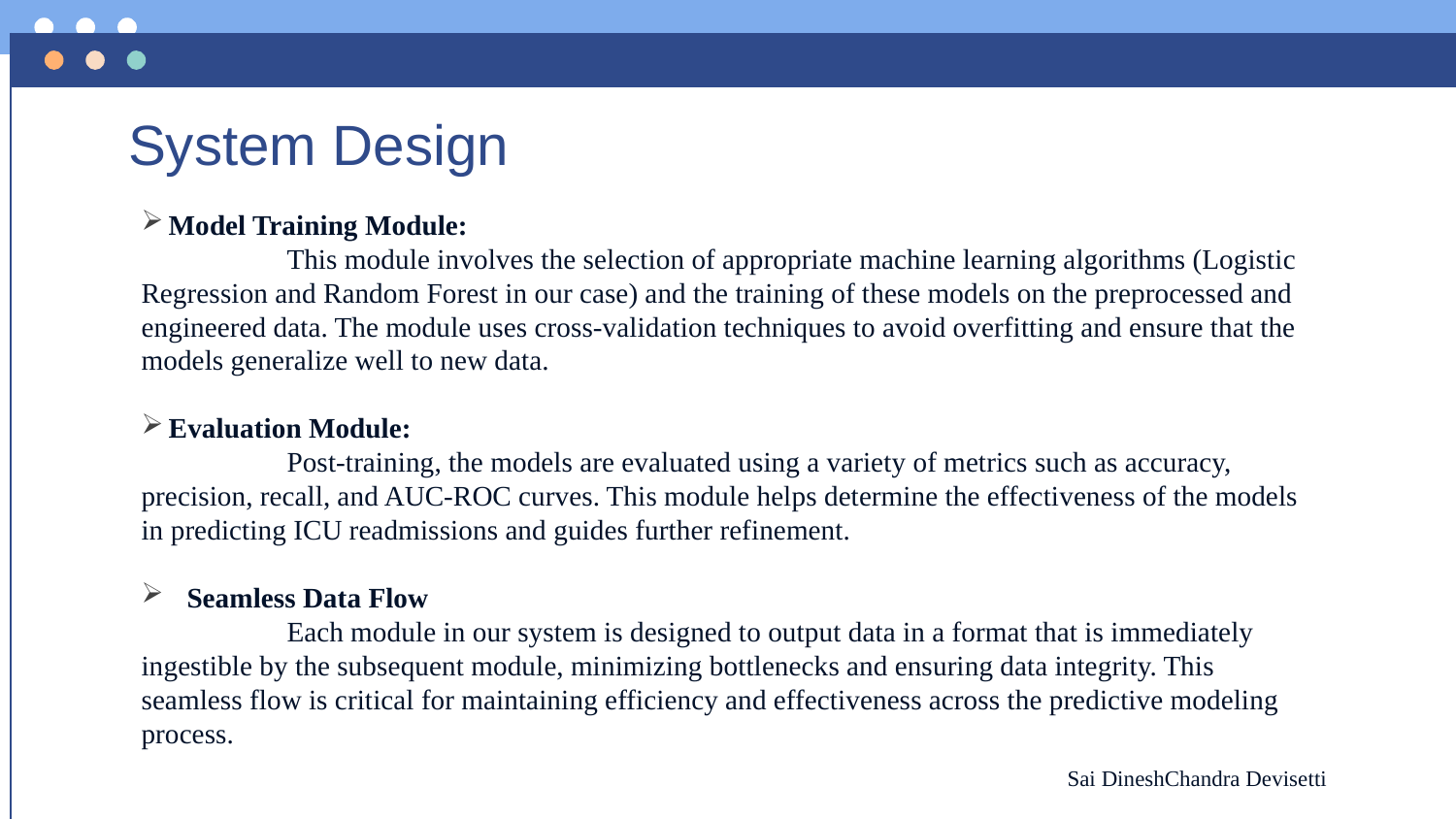

# System Design
Model Training Module:
	This module involves the selection of appropriate machine learning algorithms (Logistic Regression and Random Forest in our case) and the training of these models on the preprocessed and engineered data. The module uses cross-validation techniques to avoid overfitting and ensure that the models generalize well to new data.

Evaluation Module:
	Post-training, the models are evaluated using a variety of metrics such as accuracy, precision, recall, and AUC-ROC curves. This module helps determine the effectiveness of the models in predicting ICU readmissions and guides further refinement.

Seamless Data Flow
	Each module in our system is designed to output data in a format that is immediately ingestible by the subsequent module, minimizing bottlenecks and ensuring data integrity. This seamless flow is critical for maintaining efficiency and effectiveness across the predictive modeling process.

Sai DineshChandra Devisetti